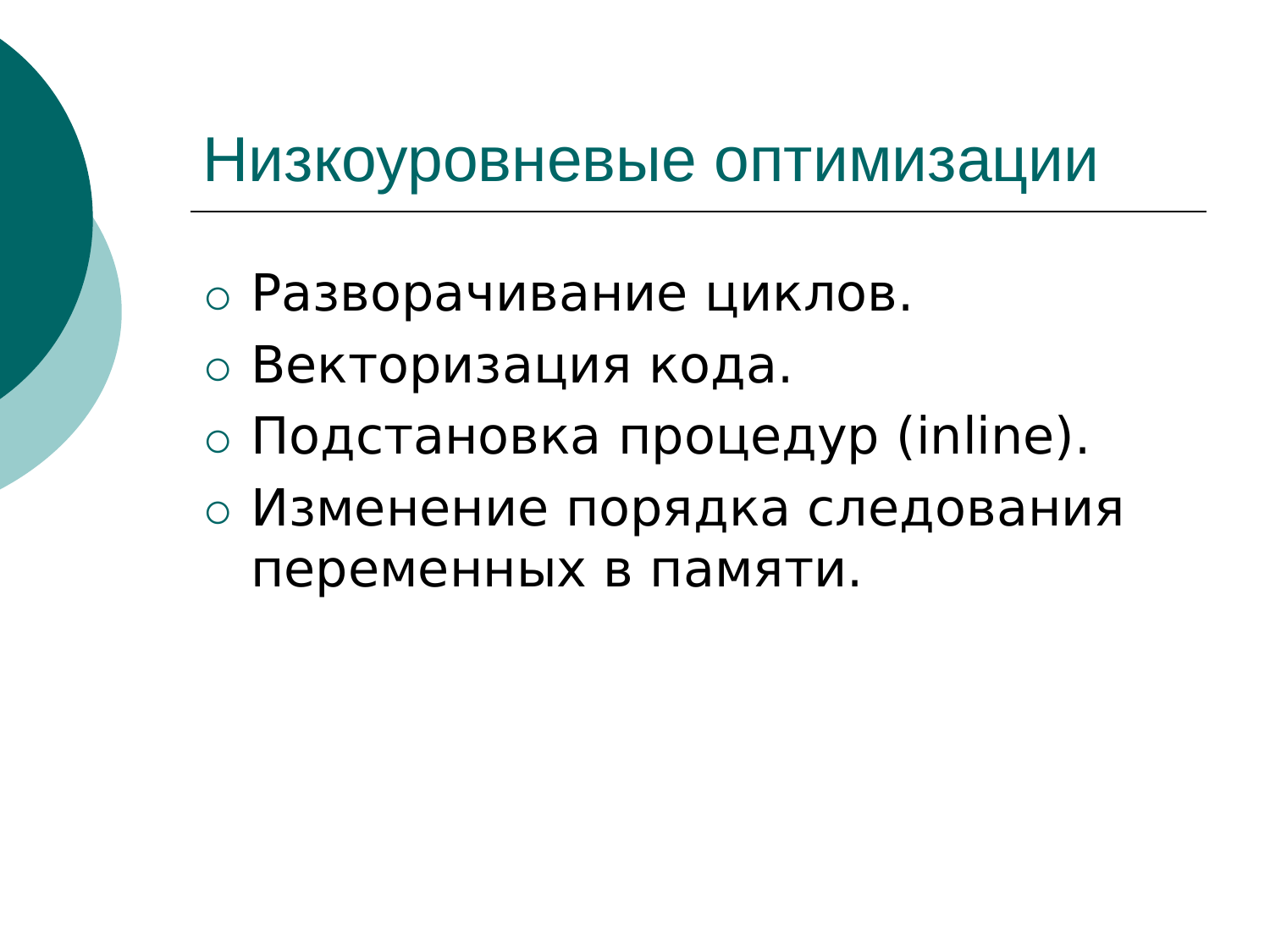

# Низкоуровневые оптимизации
Разворачивание циклов.
Векторизация кода.
Подстановка процедур (inline).
Изменение порядка следования переменных в памяти.